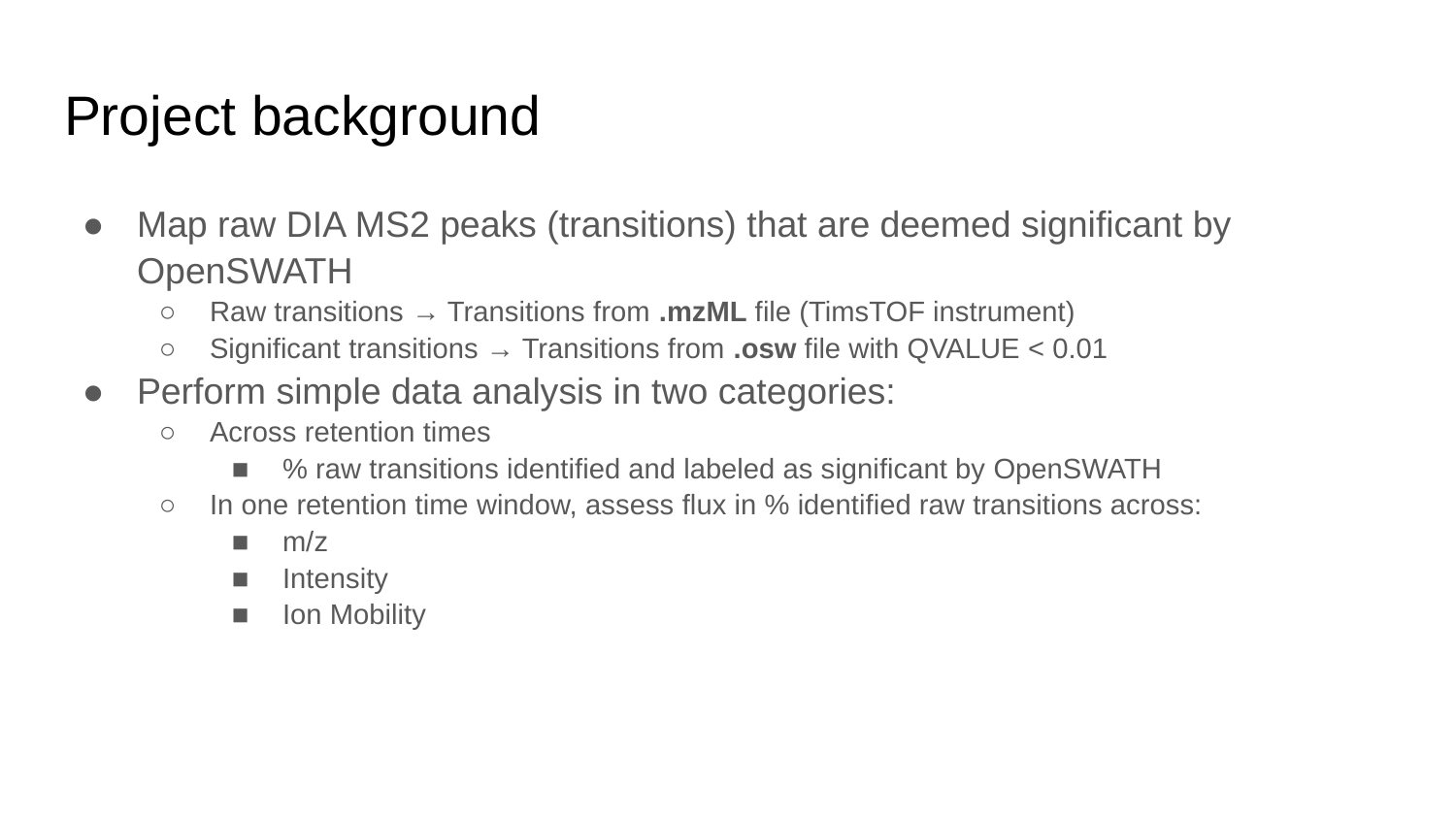

# Project background
Map raw DIA MS2 peaks (transitions) that are deemed significant by OpenSWATH
Raw transitions → Transitions from .mzML file (TimsTOF instrument)
Significant transitions → Transitions from .osw file with QVALUE < 0.01
Perform simple data analysis in two categories:
Across retention times
% raw transitions identified and labeled as significant by OpenSWATH
In one retention time window, assess flux in % identified raw transitions across:
m/z
Intensity
Ion Mobility